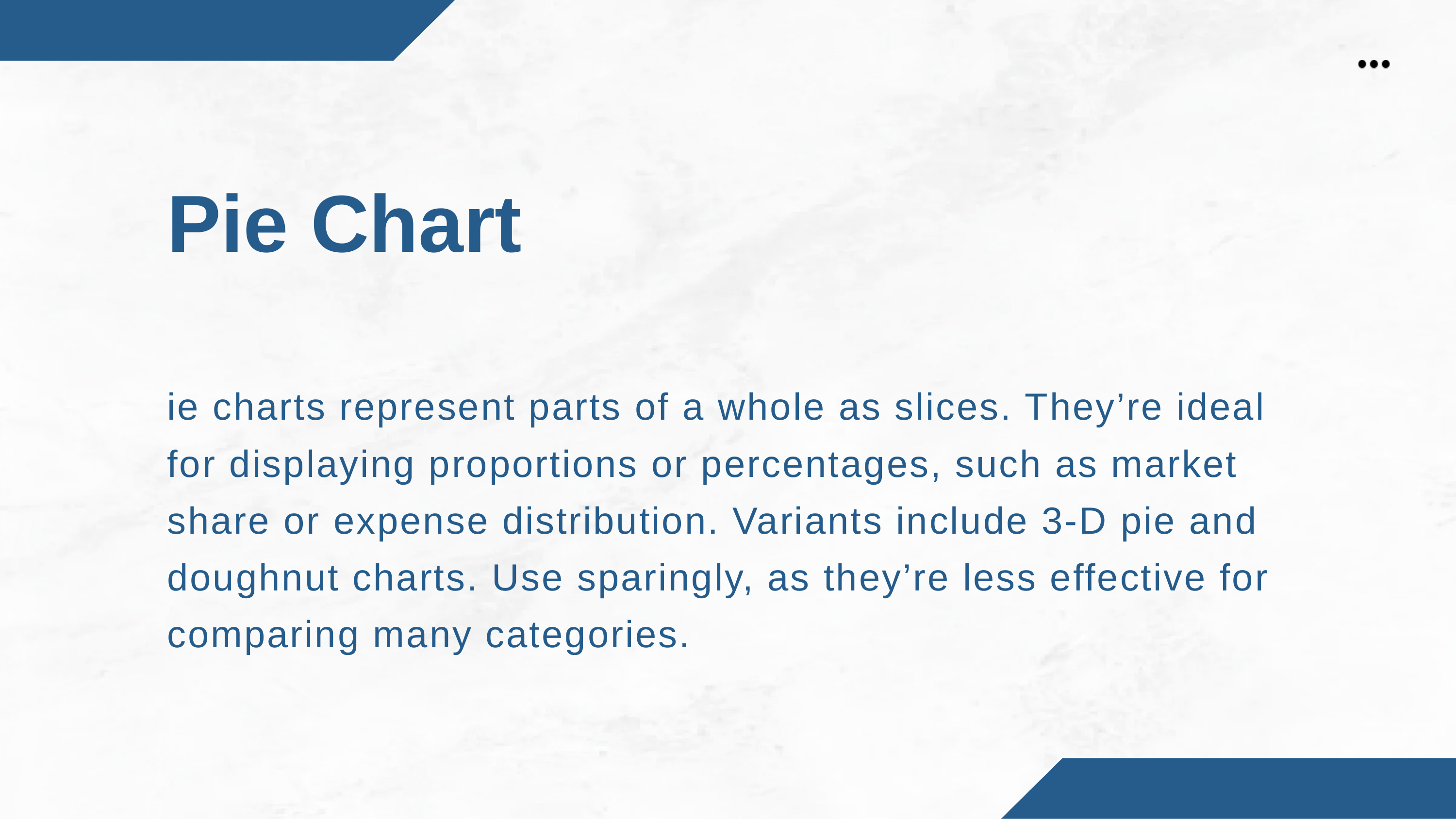

Pie Chart
ie charts represent parts of a whole as slices. They’re ideal for displaying proportions or percentages, such as market share or expense distribution. Variants include 3-D pie and doughnut charts. Use sparingly, as they’re less effective for comparing many categories.